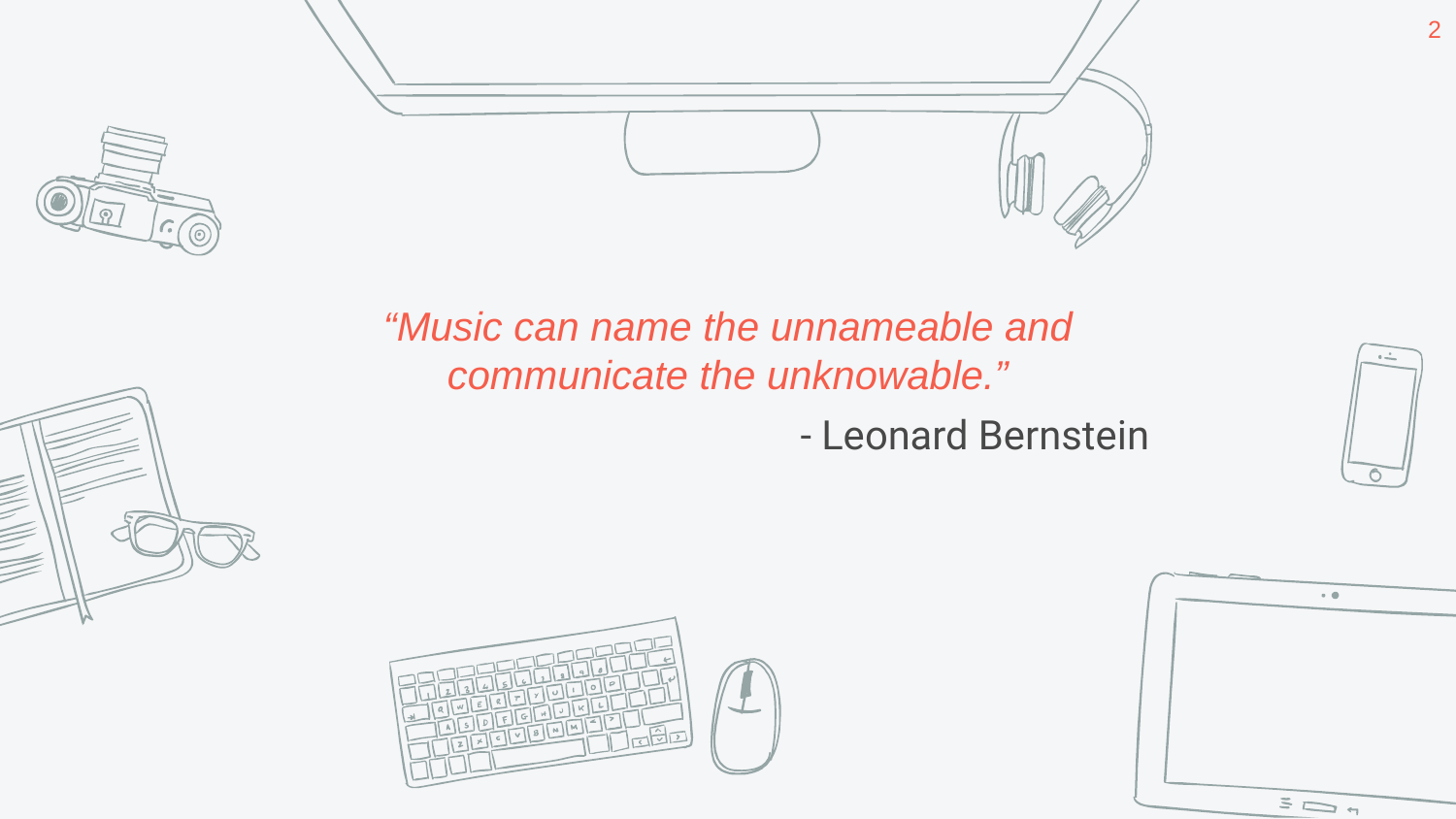

2
“Music can name the unnameable and communicate the unknowable.”
- Leonard Bernstein